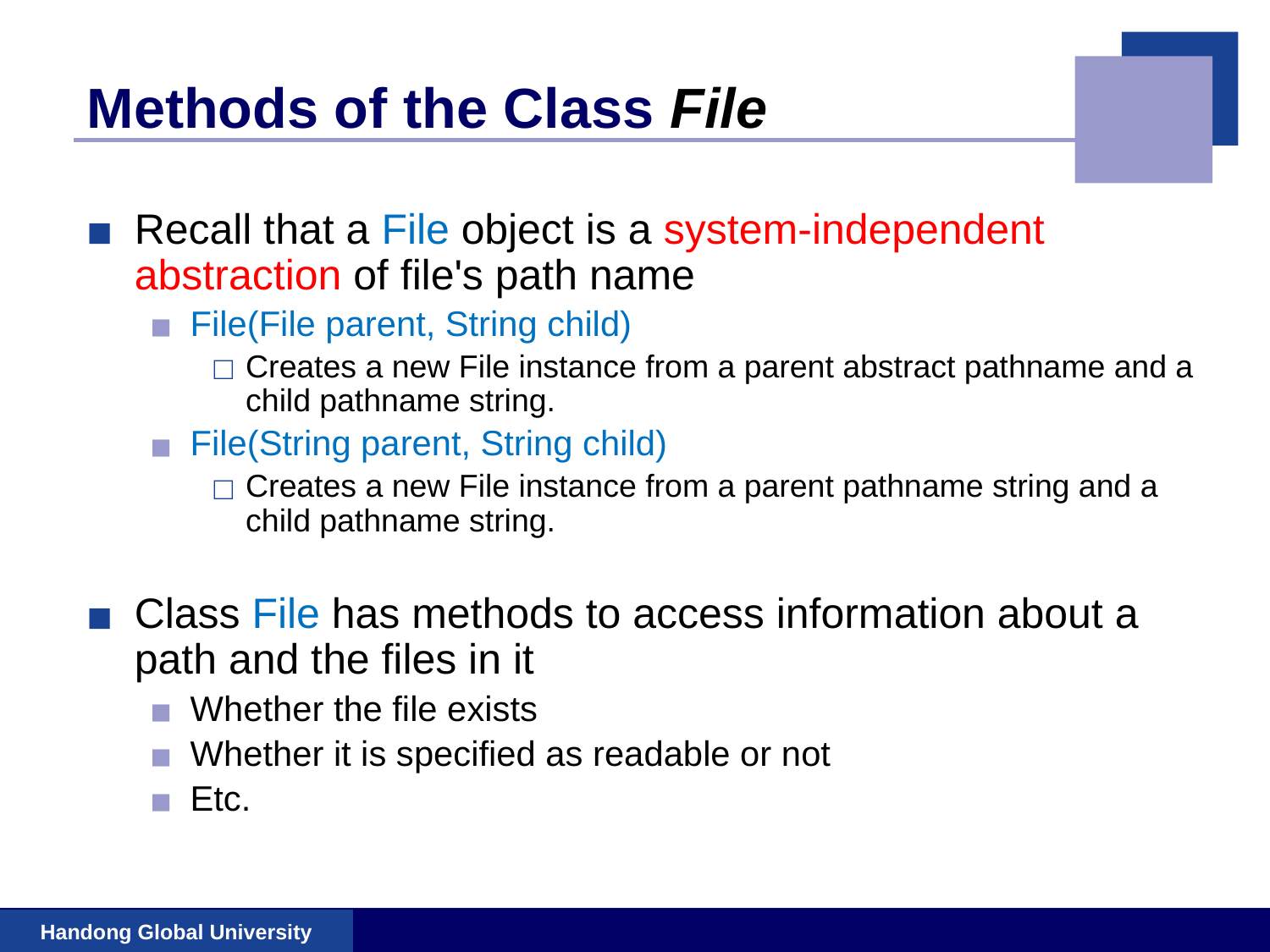

# Methods of the Class File
Recall that a File object is a system-independent abstraction of file's path name
File(File parent, String child)
Creates a new File instance from a parent abstract pathname and a child pathname string.
File(String parent, String child)
Creates a new File instance from a parent pathname string and a child pathname string.

Class File has methods to access information about a path and the files in it
Whether the file exists
Whether it is specified as readable or not
Etc.